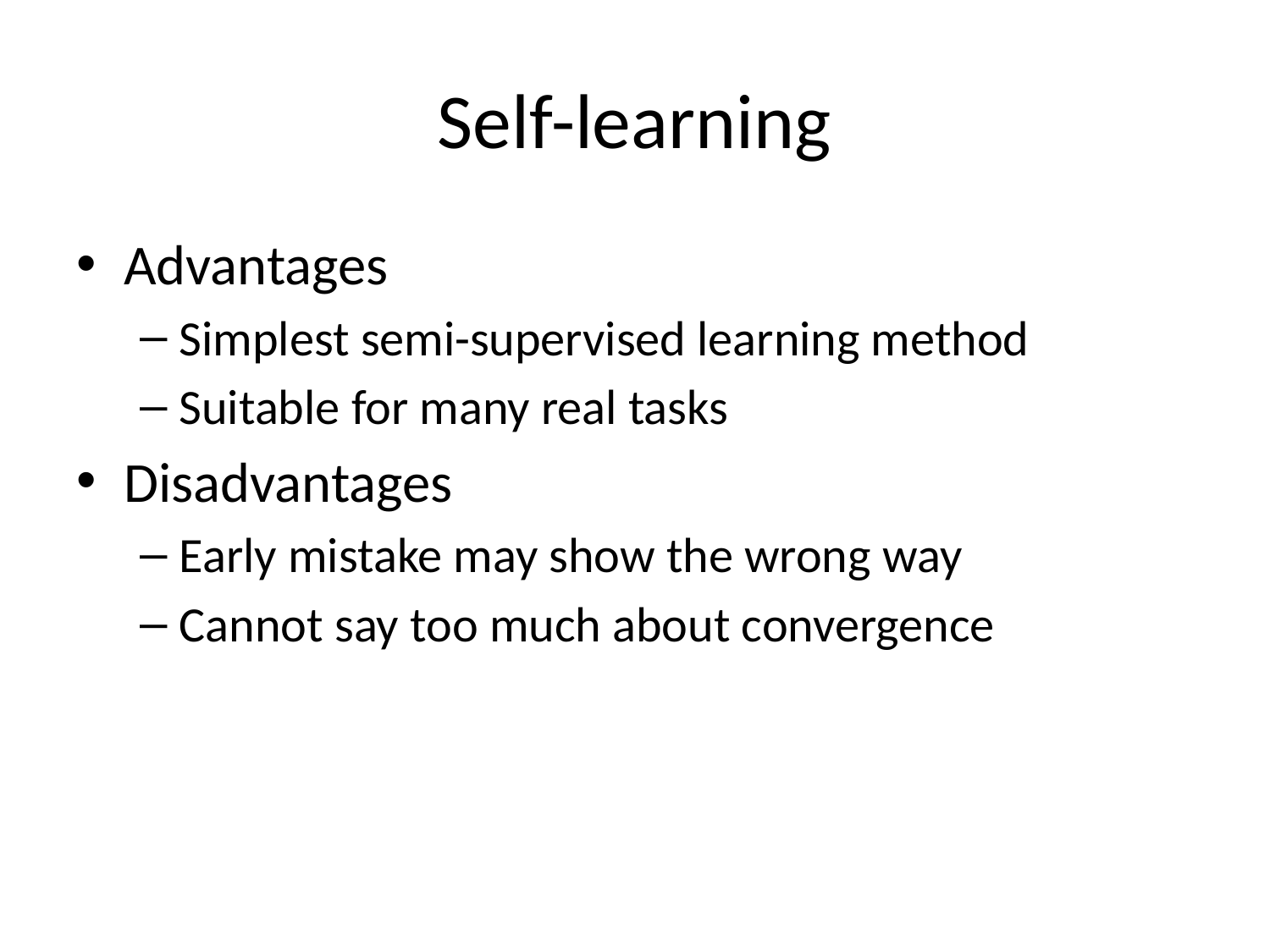

# Self-learning
Advantages
Simplest semi-supervised learning method
Suitable for many real tasks
Disadvantages
Early mistake may show the wrong way
Cannot say too much about convergence